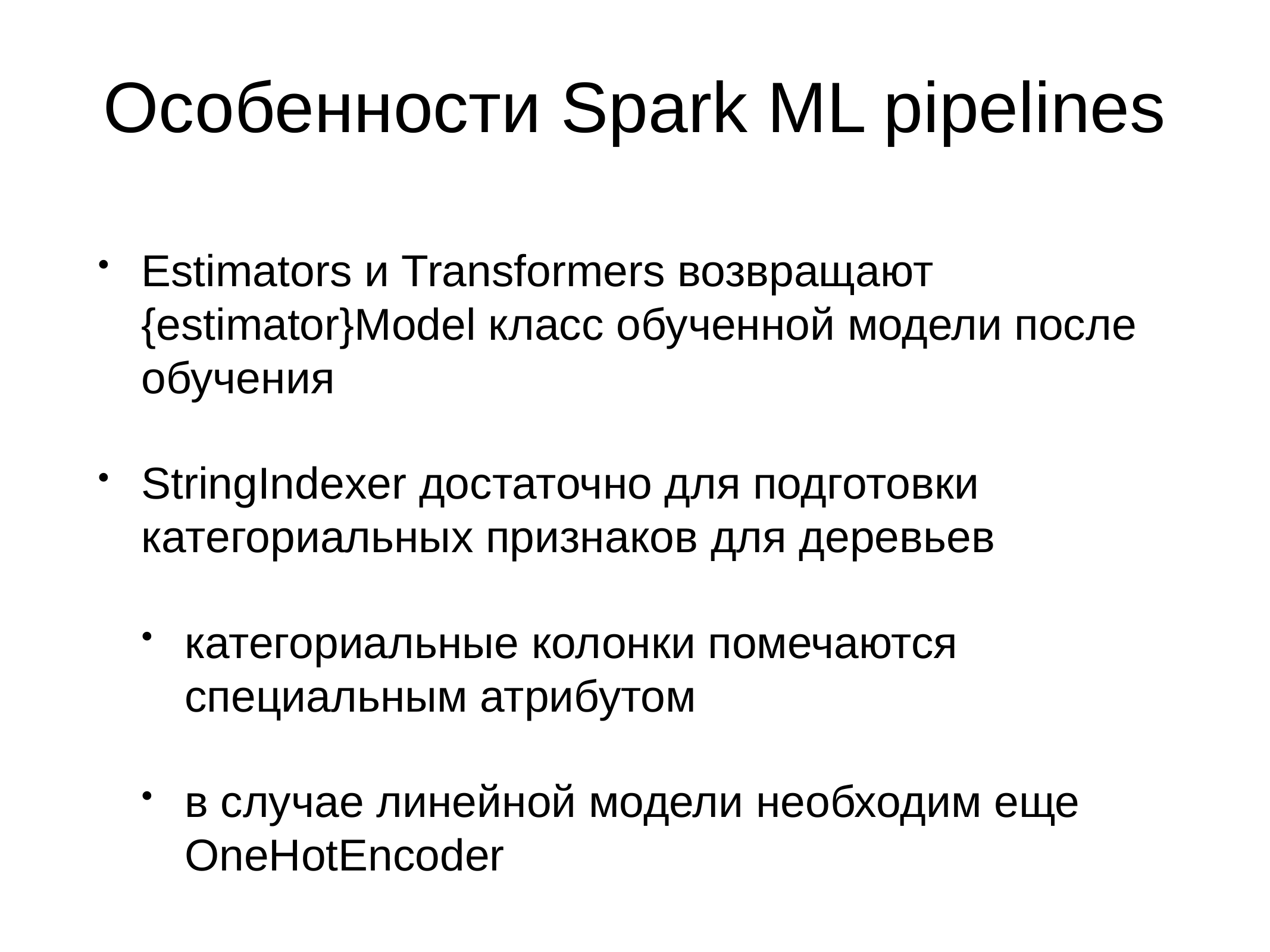

# Особенности Spark ML pipelines
Estimators и Transformers возвращают  {estimator}Model класс обученной модели после обучения
StringIndexer достаточно для подготовки категориальных признаков для деревьев
категориальные колонки помечаются специальным атрибутом
в случае линейной модели необходим еще OneHotEncoder